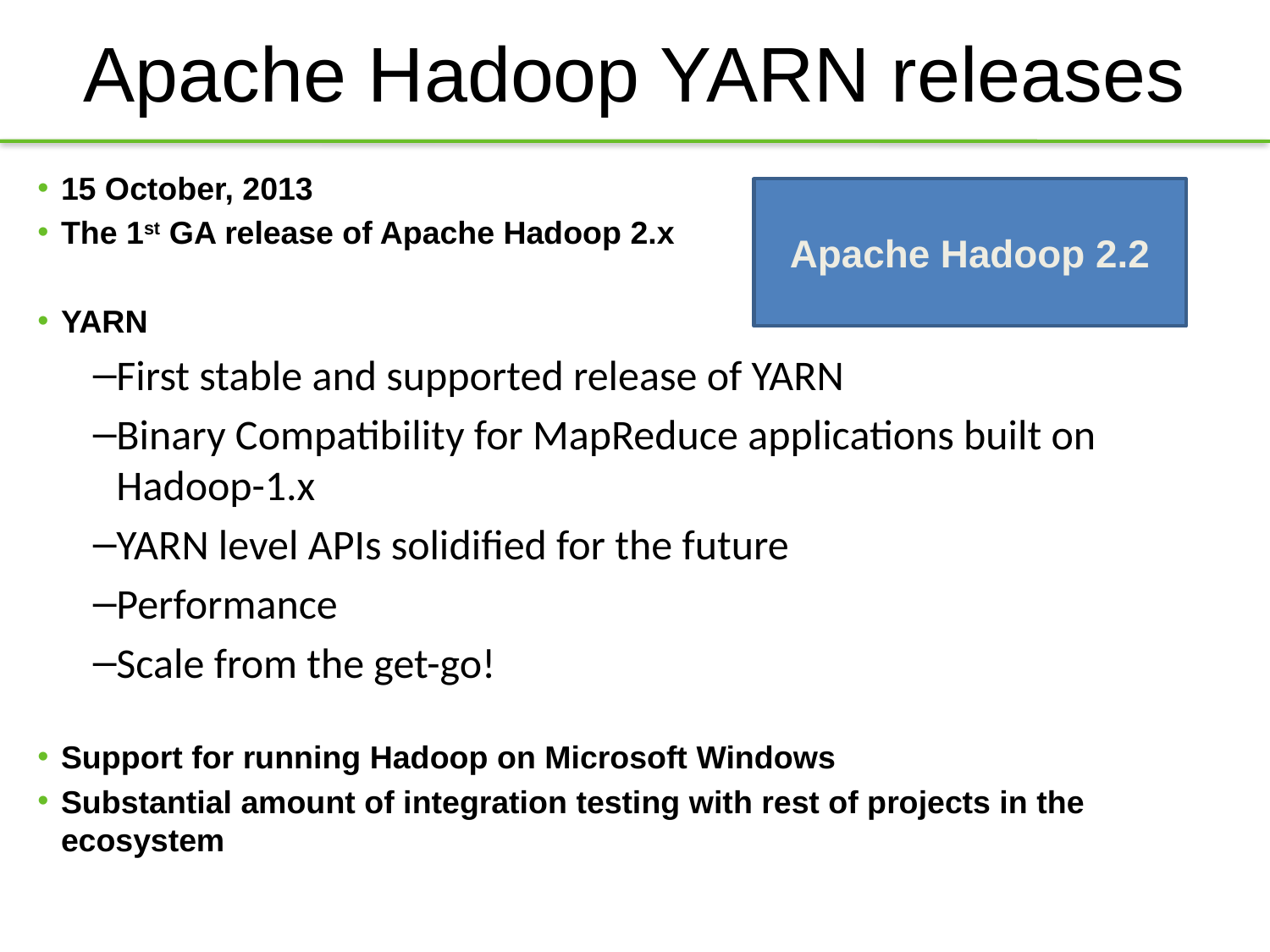

# Apache Hadoop YARN releases
15 October, 2013
The 1st GA release of Apache Hadoop 2.x

YARN
First stable and supported release of YARN
Binary Compatibility for MapReduce applications built on Hadoop-1.x
YARN level APIs solidified for the future
Performance
Scale from the get-go!

Support for running Hadoop on Microsoft Windows
Substantial amount of integration testing with rest of projects in the ecosystem
Apache Hadoop 2.2